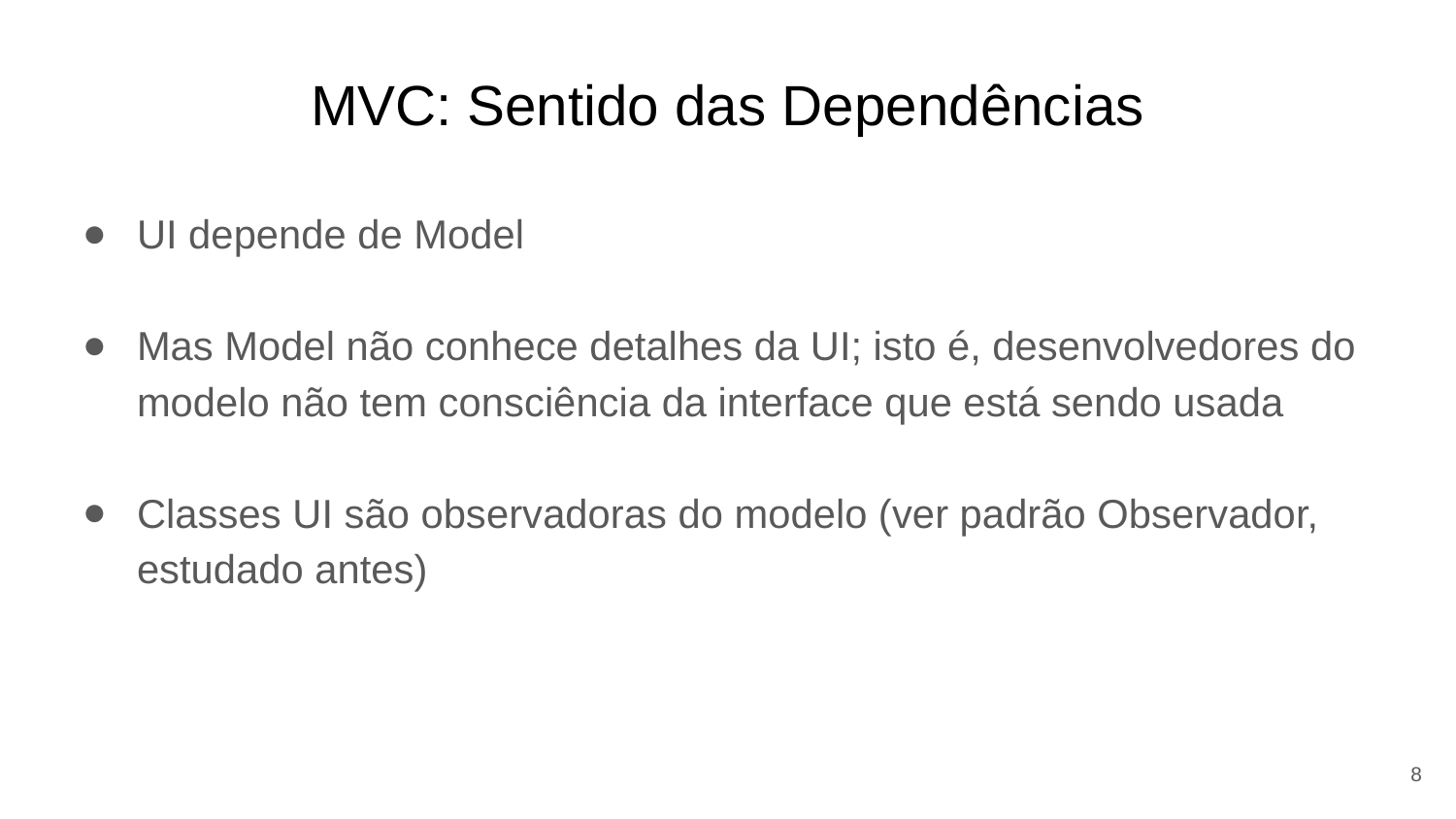

# MVC: Sentido das Dependências
UI depende de Model

Mas Model não conhece detalhes da UI; isto é, desenvolvedores do modelo não tem consciência da interface que está sendo usada

Classes UI são observadoras do modelo (ver padrão Observador, estudado antes)

8